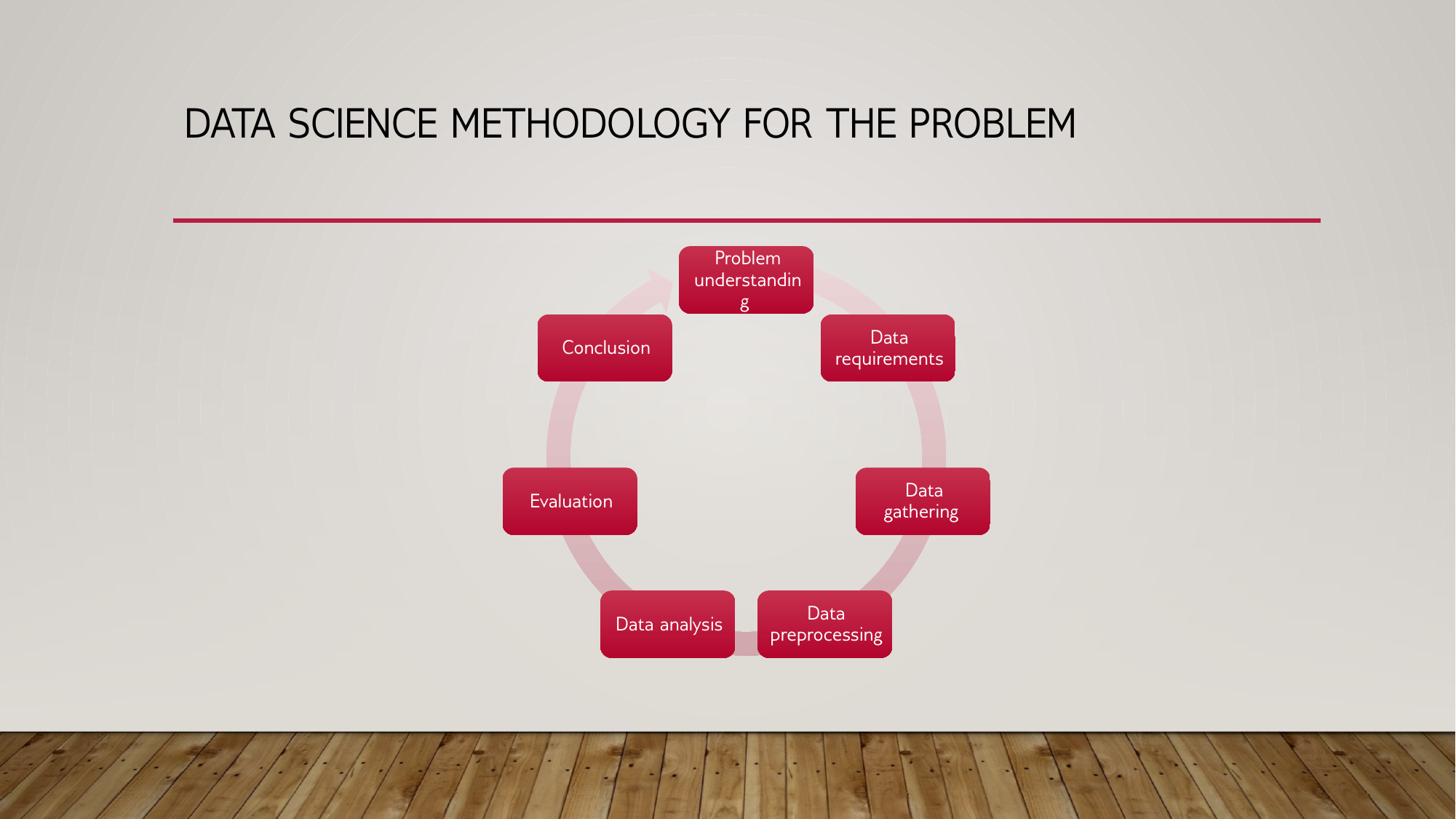

# Data science Methodology for the problem
Problem understanding
Data requirements
Data gathering
Data preprocessing
Data analysis
Evaluation
Conclusion